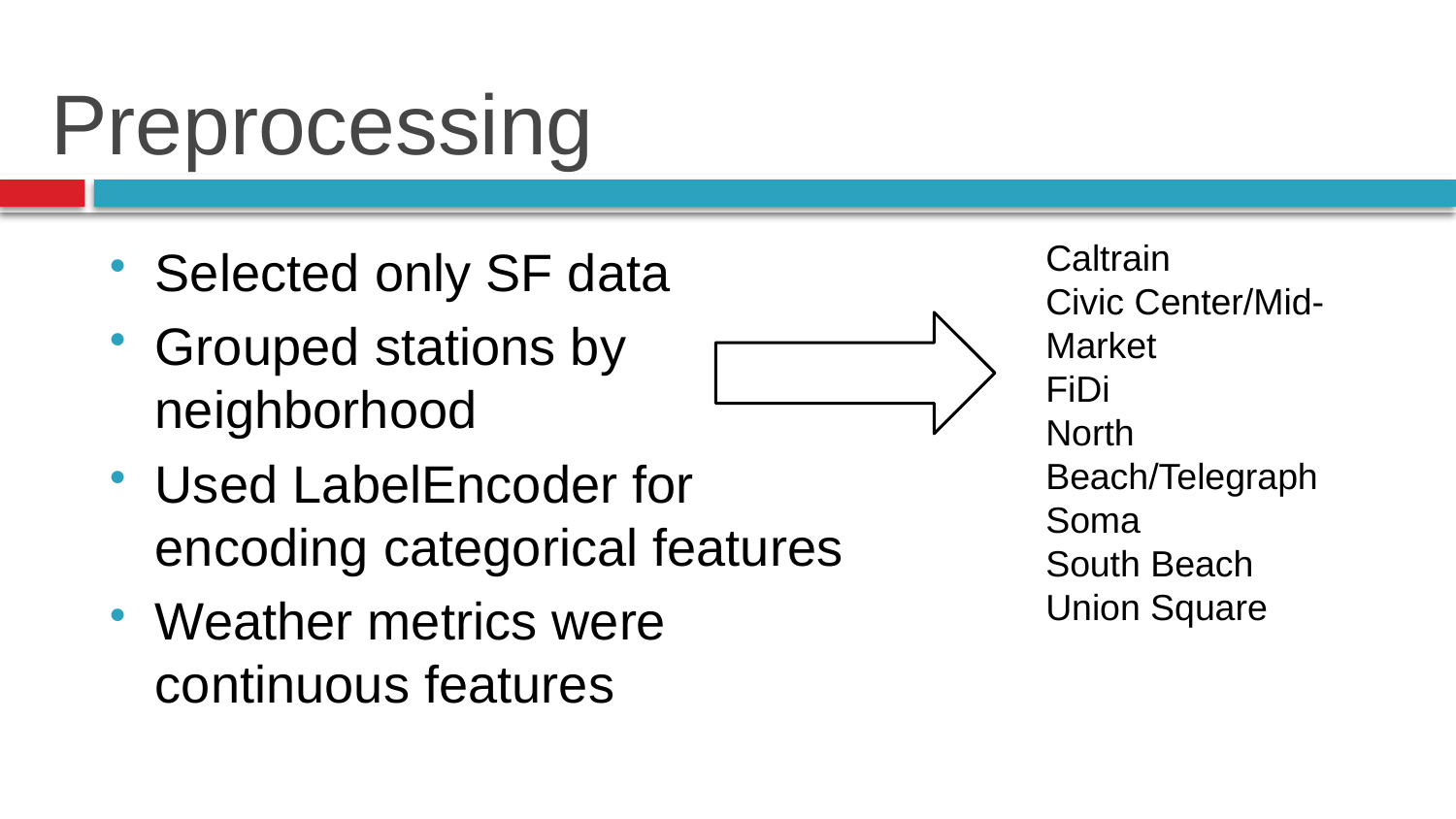

# Preprocessing
Selected only SF data
Grouped stations by neighborhood
Used LabelEncoder for encoding categorical features
Weather metrics were continuous features
Caltrain
Civic Center/Mid-Market
FiDi
North Beach/Telegraph
Soma
South Beach
Union Square